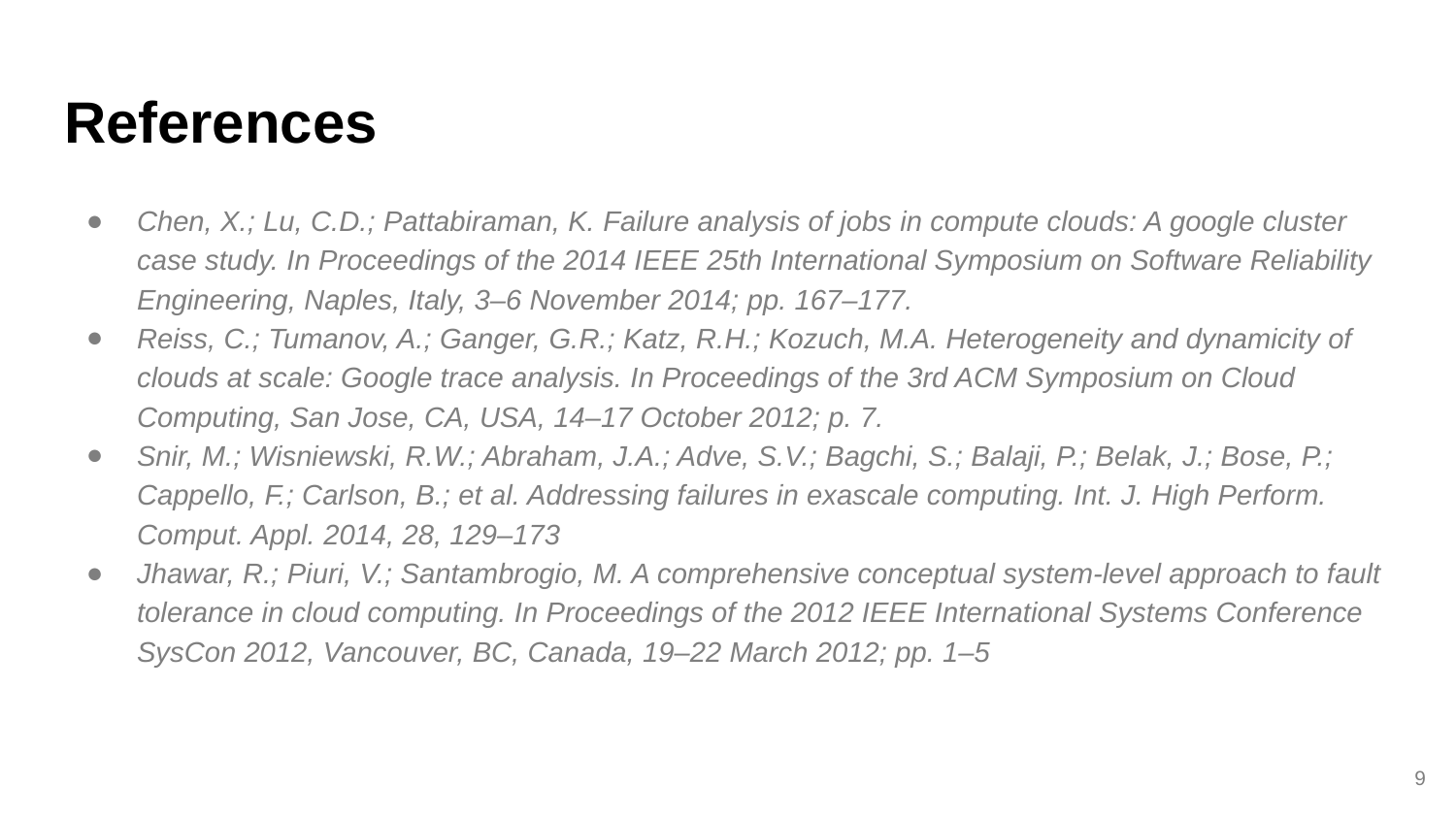

# References
Chen, X.; Lu, C.D.; Pattabiraman, K. Failure analysis of jobs in compute clouds: A google cluster case study. In Proceedings of the 2014 IEEE 25th International Symposium on Software Reliability Engineering, Naples, Italy, 3–6 November 2014; pp. 167–177.
Reiss, C.; Tumanov, A.; Ganger, G.R.; Katz, R.H.; Kozuch, M.A. Heterogeneity and dynamicity of clouds at scale: Google trace analysis. In Proceedings of the 3rd ACM Symposium on Cloud Computing, San Jose, CA, USA, 14–17 October 2012; p. 7.
Snir, M.; Wisniewski, R.W.; Abraham, J.A.; Adve, S.V.; Bagchi, S.; Balaji, P.; Belak, J.; Bose, P.; Cappello, F.; Carlson, B.; et al. Addressing failures in exascale computing. Int. J. High Perform. Comput. Appl. 2014, 28, 129–173
Jhawar, R.; Piuri, V.; Santambrogio, M. A comprehensive conceptual system-level approach to fault tolerance in cloud computing. In Proceedings of the 2012 IEEE International Systems Conference SysCon 2012, Vancouver, BC, Canada, 19–22 March 2012; pp. 1–5
9